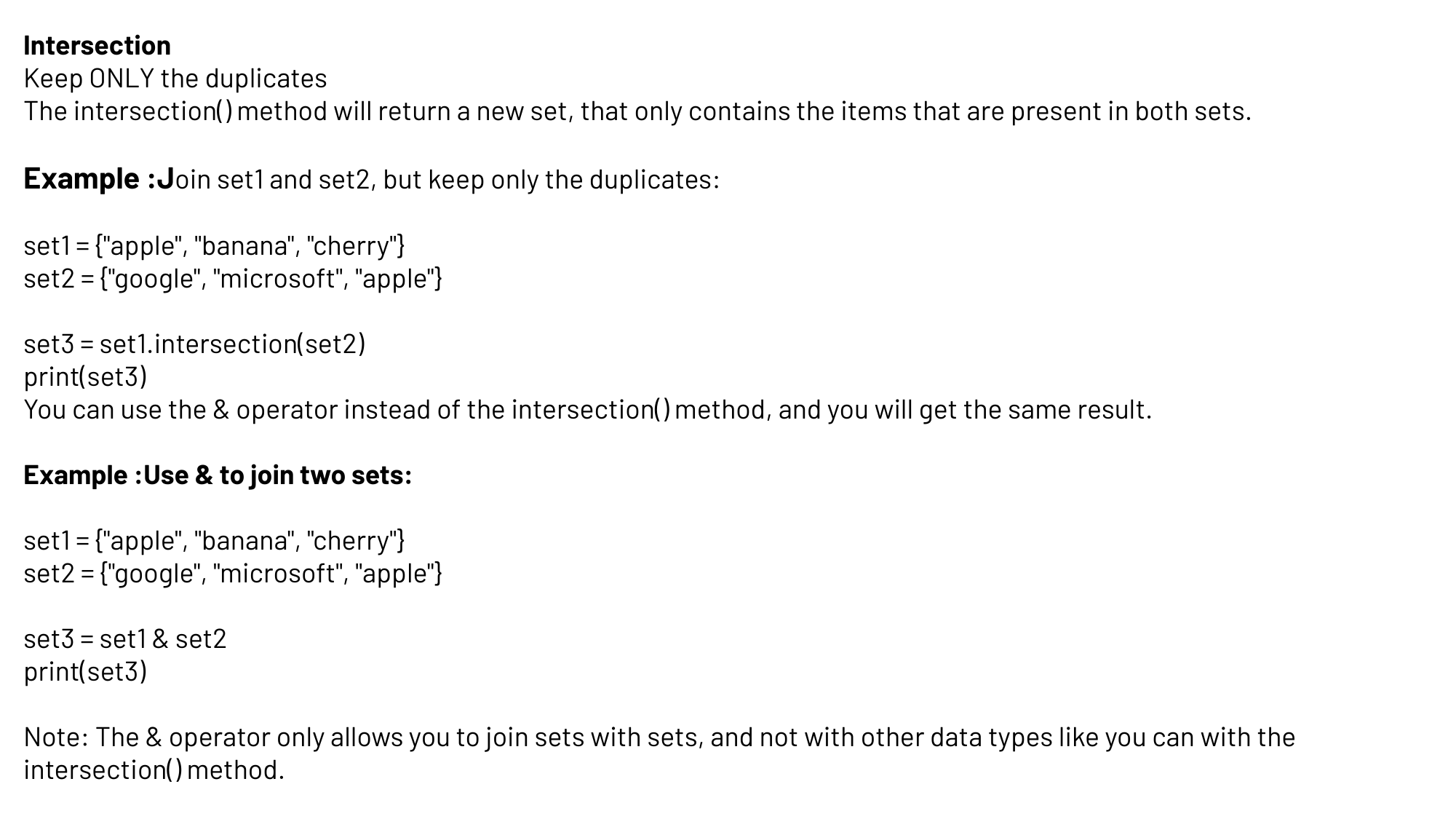

Intersection
Keep ONLY the duplicates
The intersection() method will return a new set, that only contains the items that are present in both sets.

Example :Join set1 and set2, but keep only the duplicates:

set1 = {"apple", "banana", "cherry"}
set2 = {"google", "microsoft", "apple"}

set3 = set1.intersection(set2)
print(set3)
You can use the & operator instead of the intersection() method, and you will get the same result.

Example :Use & to join two sets:

set1 = {"apple", "banana", "cherry"}
set2 = {"google", "microsoft", "apple"}

set3 = set1 & set2
print(set3)

Note: The & operator only allows you to join sets with sets, and not with other data types like you can with the intersection() method.